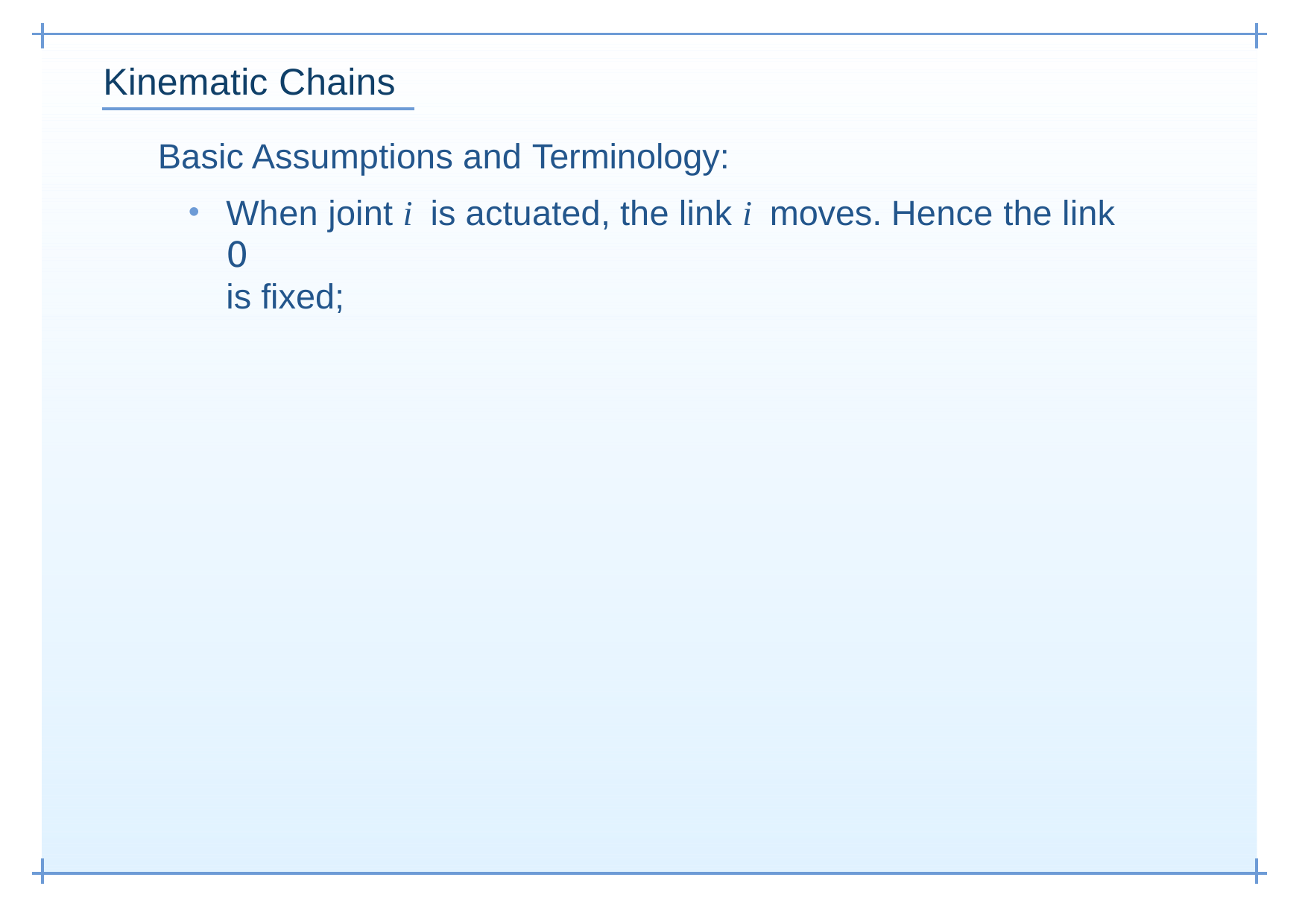

# Kinematic Chains

Basic Assumptions and Terminology:
When joint i is actuated, the link i moves. Hence the link 0
is fixed;